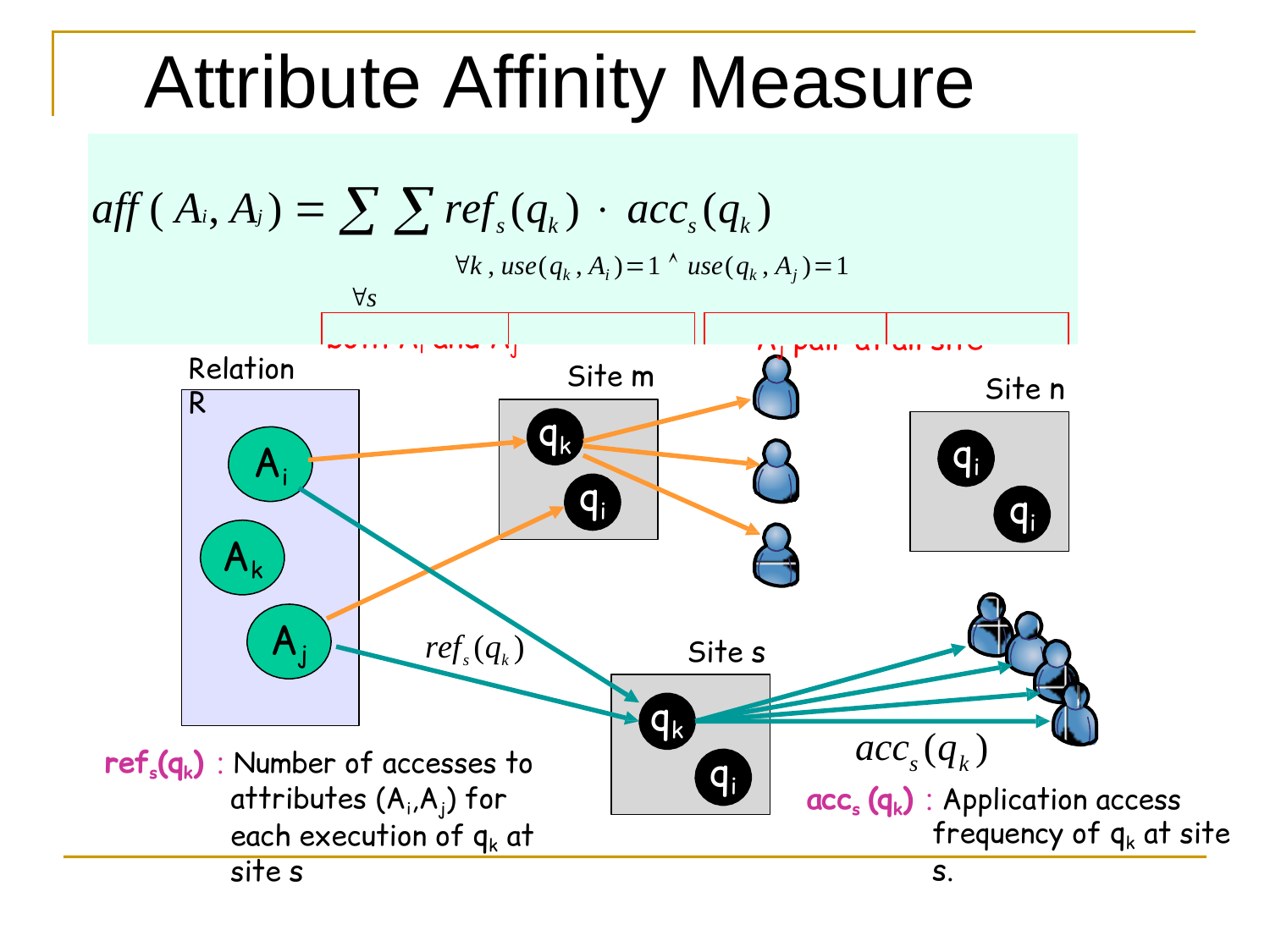

Attribute Affinity Measure
| aff ( Ai, Aj ) = ∑ ∑refs (qk ) ⋅ accs (qk ) ∀k , use(qk , Ai )=1 ∧ use(qk , Aj )=1 ∀s |  |  |  |  |  |  |
| --- | --- | --- | --- | --- | --- | --- |
|  |  |  |  |  |  |  |
For each query qk that uses both Ai and Aj
Popularity of such Ai-Aj pair at all site
Relation R

Site m
Site n

qk

qi

Ai

qi

qi

Ak

Aj

refs (qk )

Site s

qk

acc (q	)
refs(qk) : Number of accesses to attributes (Ai,Aj) for each execution of qk at site s
qi
s	k

accs (qk) : Application access
frequency of qk at site s.